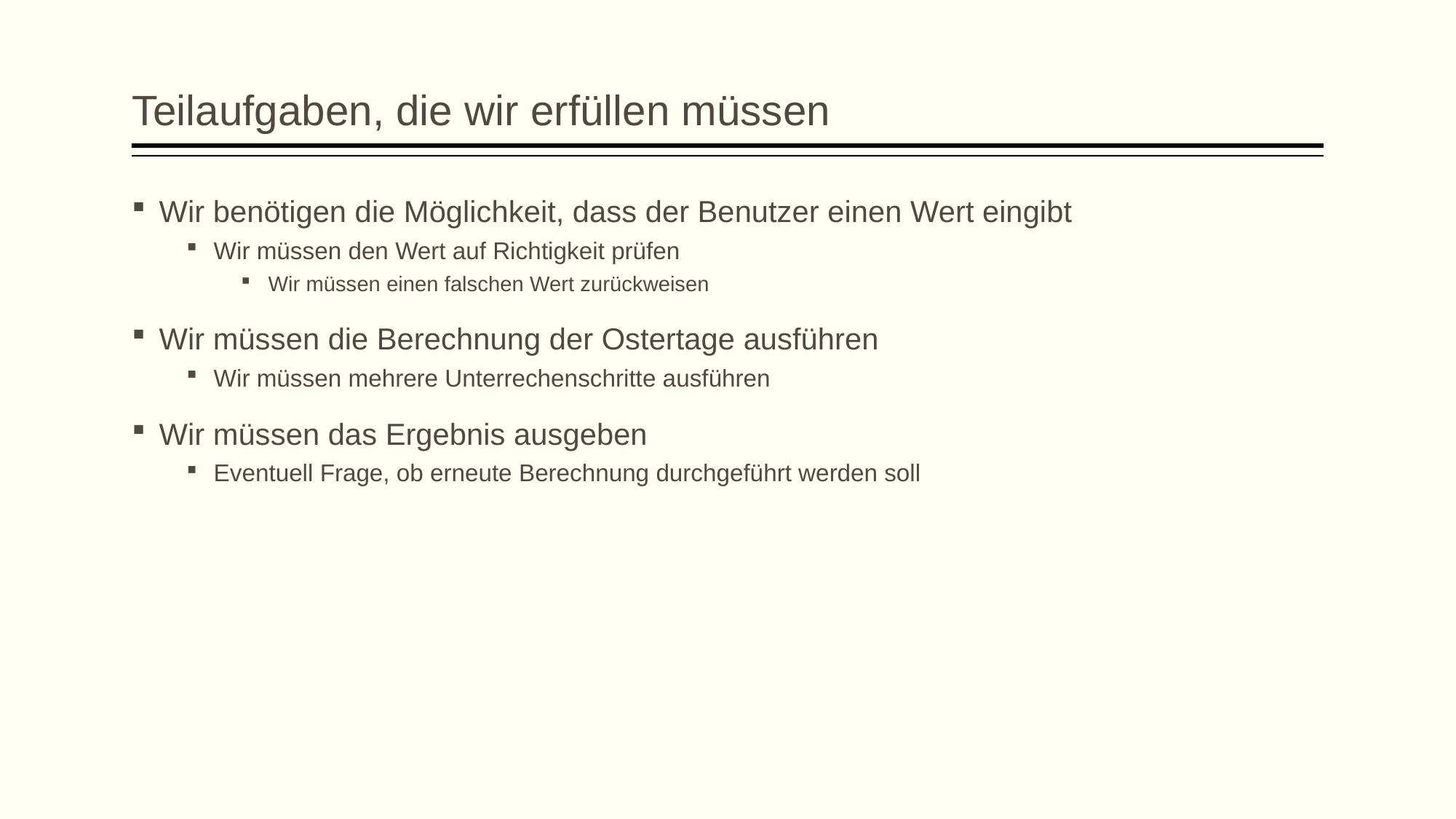

Teilaufgaben, die wir erfüllen müssen
Wir benötigen die Möglichkeit, dass der Benutzer einen Wert eingibt
Wir müssen den Wert auf Richtigkeit prüfen
Wir müssen einen falschen Wert zurückweisen
Wir müssen die Berechnung der Ostertage ausführen
Wir müssen mehrere Unterrechenschritte ausführen
Wir müssen das Ergebnis ausgeben
Eventuell Frage, ob erneute Berechnung durchgeführt werden soll